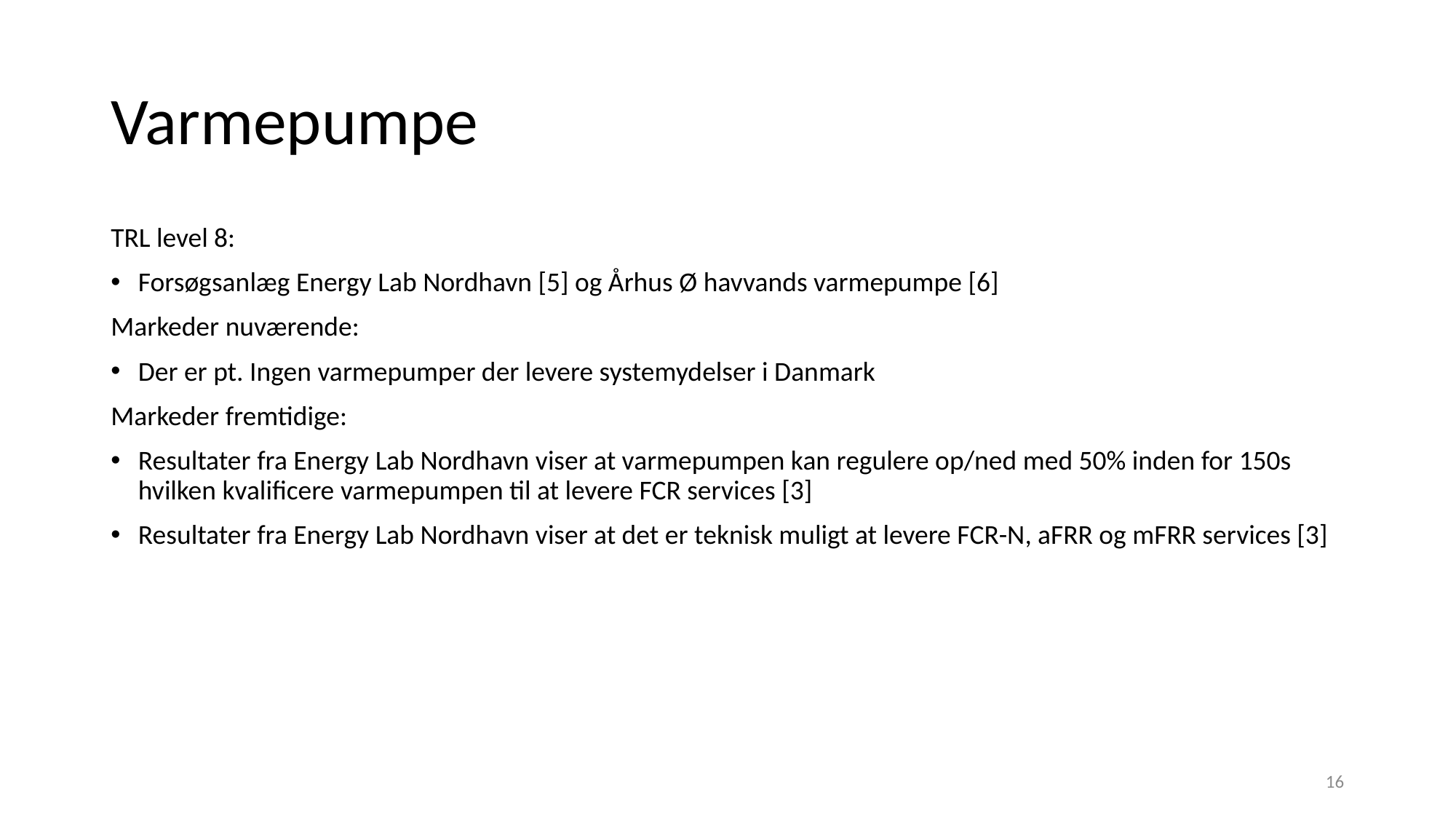

# Varmepumpe
TRL level 8:
Forsøgsanlæg Energy Lab Nordhavn [5] og Århus Ø havvands varmepumpe [6]
Markeder nuværende:
Der er pt. Ingen varmepumper der levere systemydelser i Danmark
Markeder fremtidige:
Resultater fra Energy Lab Nordhavn viser at varmepumpen kan regulere op/ned med 50% inden for 150s hvilken kvalificere varmepumpen til at levere FCR services [3]
Resultater fra Energy Lab Nordhavn viser at det er teknisk muligt at levere FCR-N, aFRR og mFRR services [3]

16